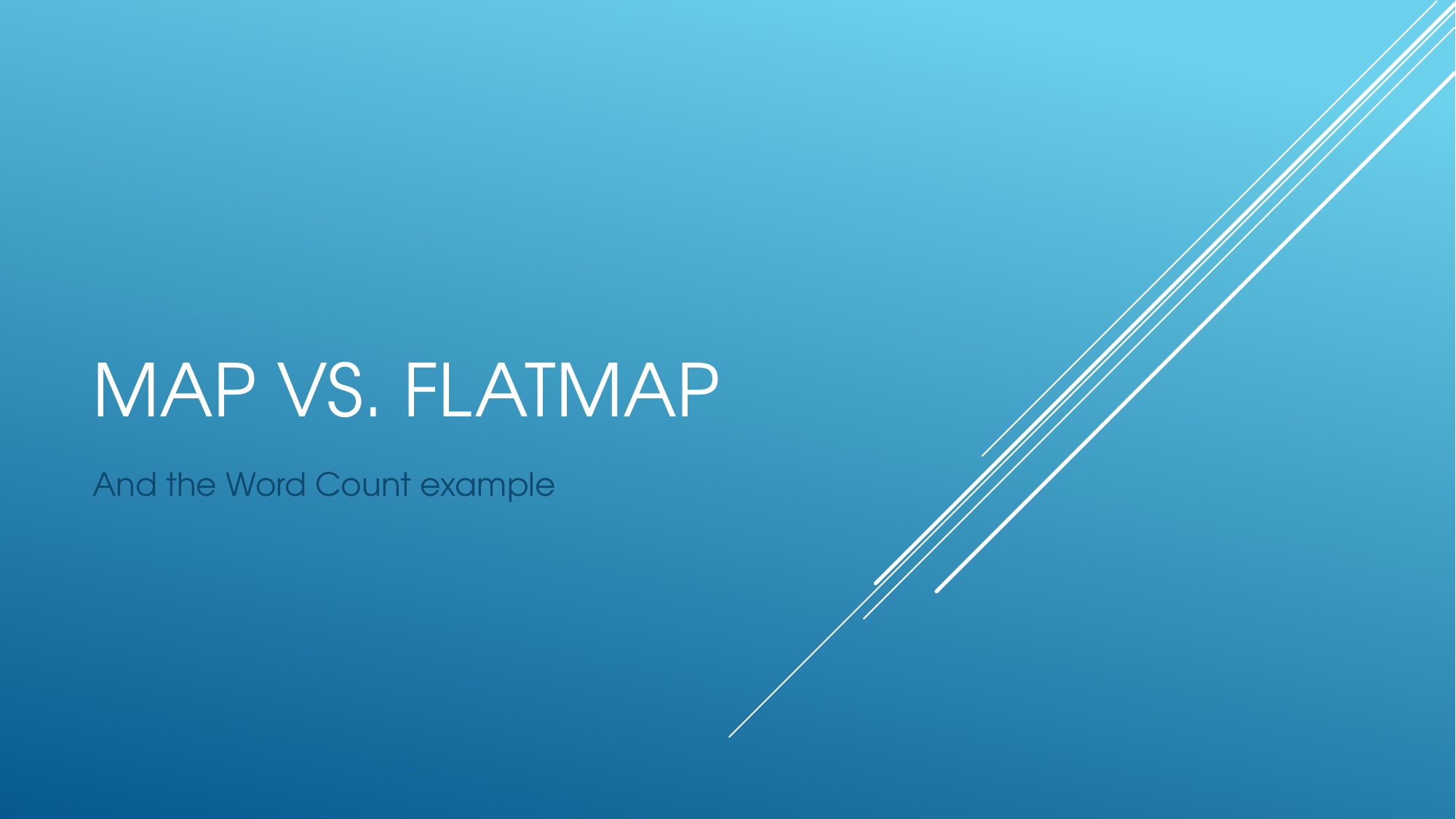

# map vs. flatmap
And the Word Count example